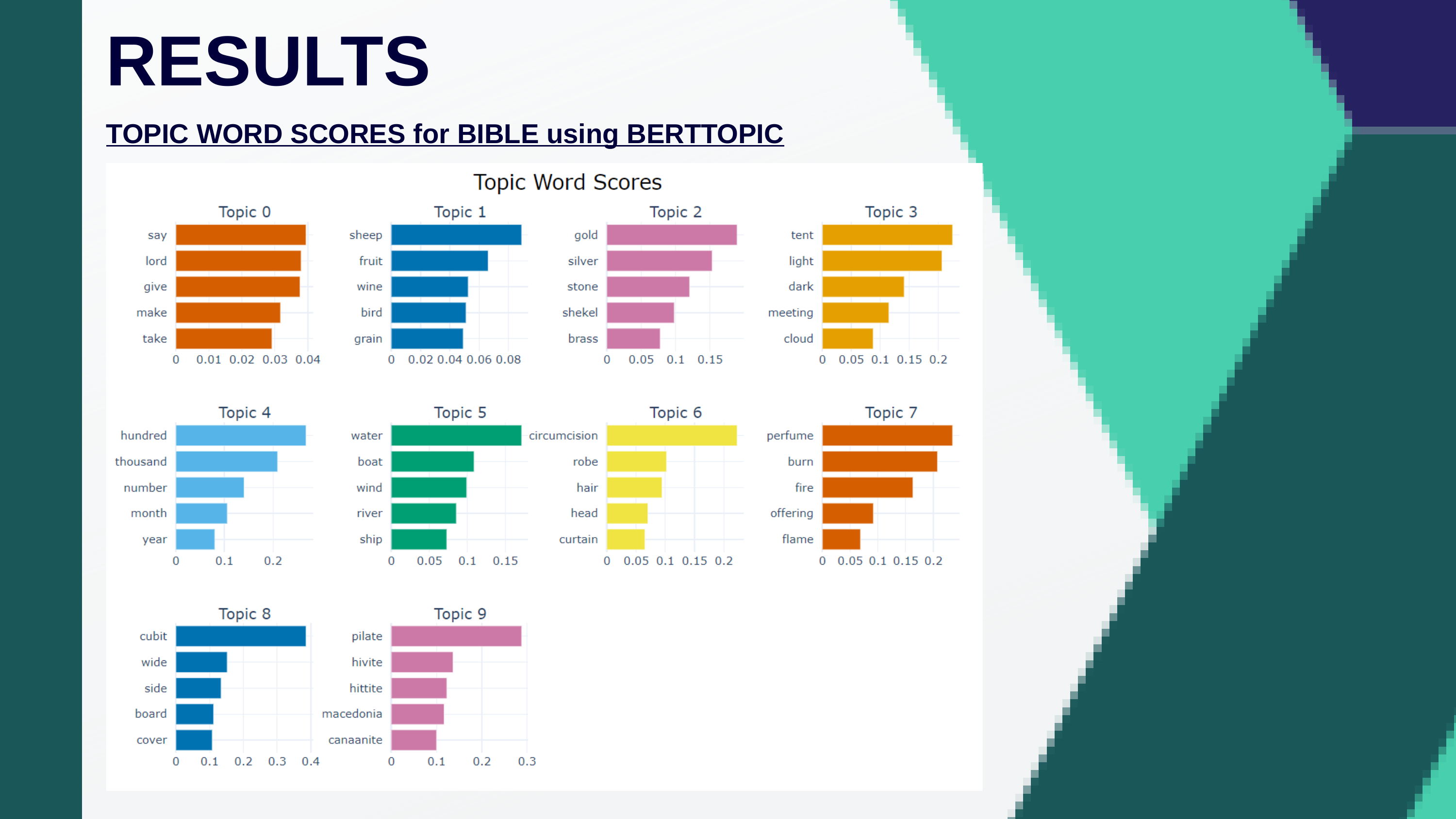

RESULTS
TOPIC WORD SCORES for BIBLE using BERTTOPIC